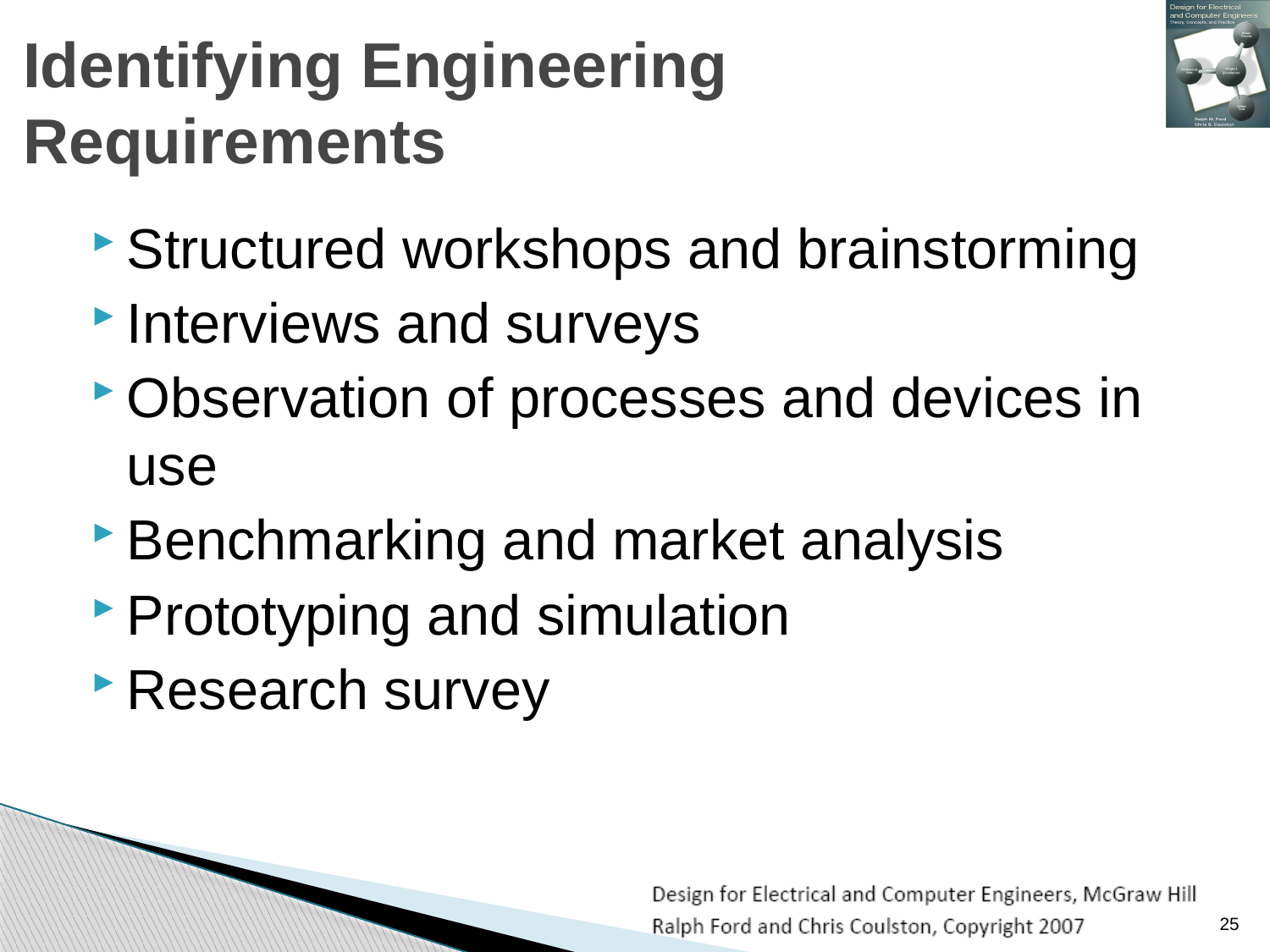

# Identifying Engineering Requirements
Structured workshops and brainstorming
Interviews and surveys
Observation of processes and devices in use
Benchmarking and market analysis
Prototyping and simulation
Research survey
25